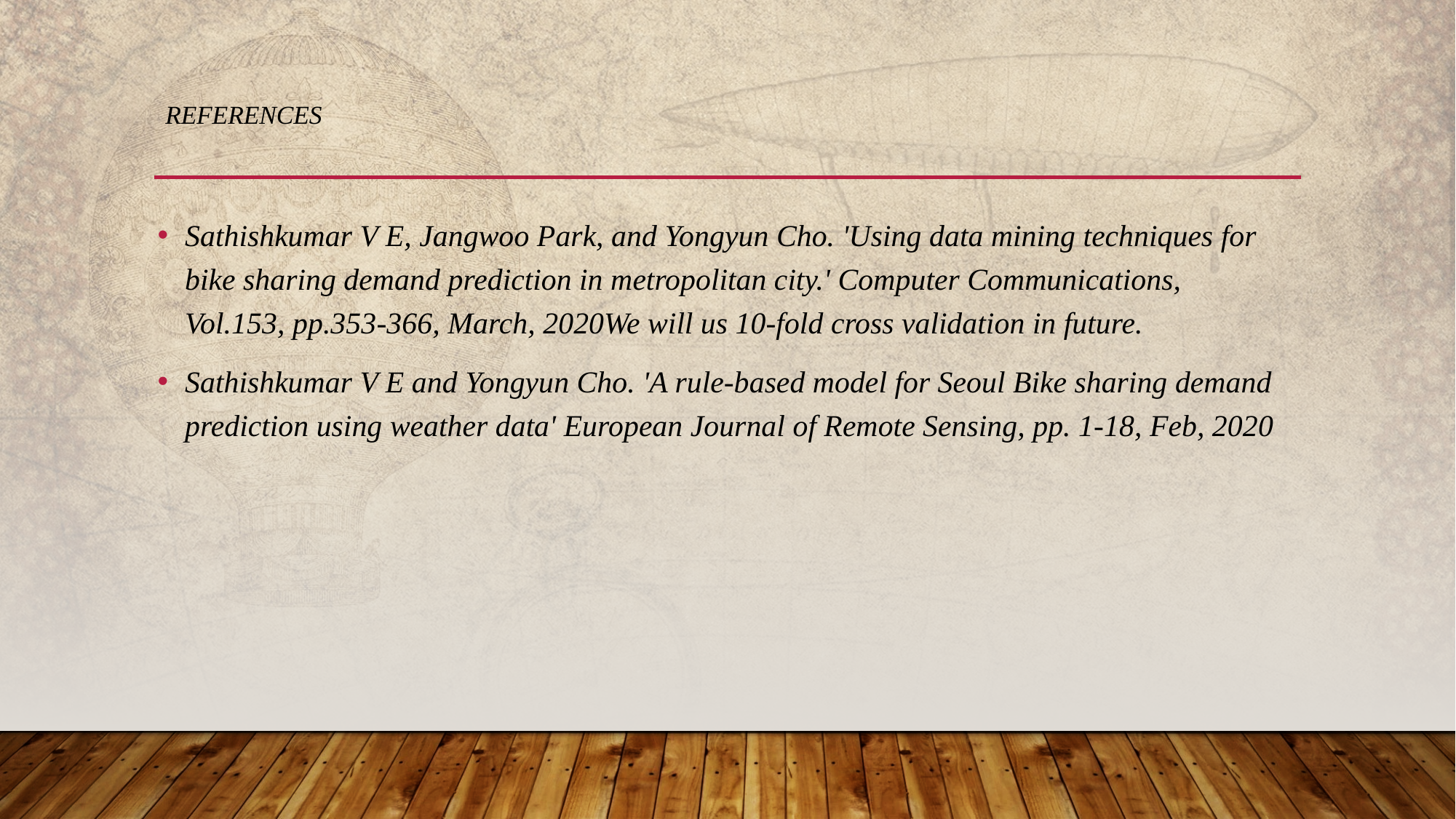

# References
Sathishkumar V E, Jangwoo Park, and Yongyun Cho. 'Using data mining techniques for bike sharing demand prediction in metropolitan city.' Computer Communications, Vol.153, pp.353-366, March, 2020We will us 10-fold cross validation in future.
Sathishkumar V E and Yongyun Cho. 'A rule-based model for Seoul Bike sharing demand prediction using weather data' European Journal of Remote Sensing, pp. 1-18, Feb, 2020